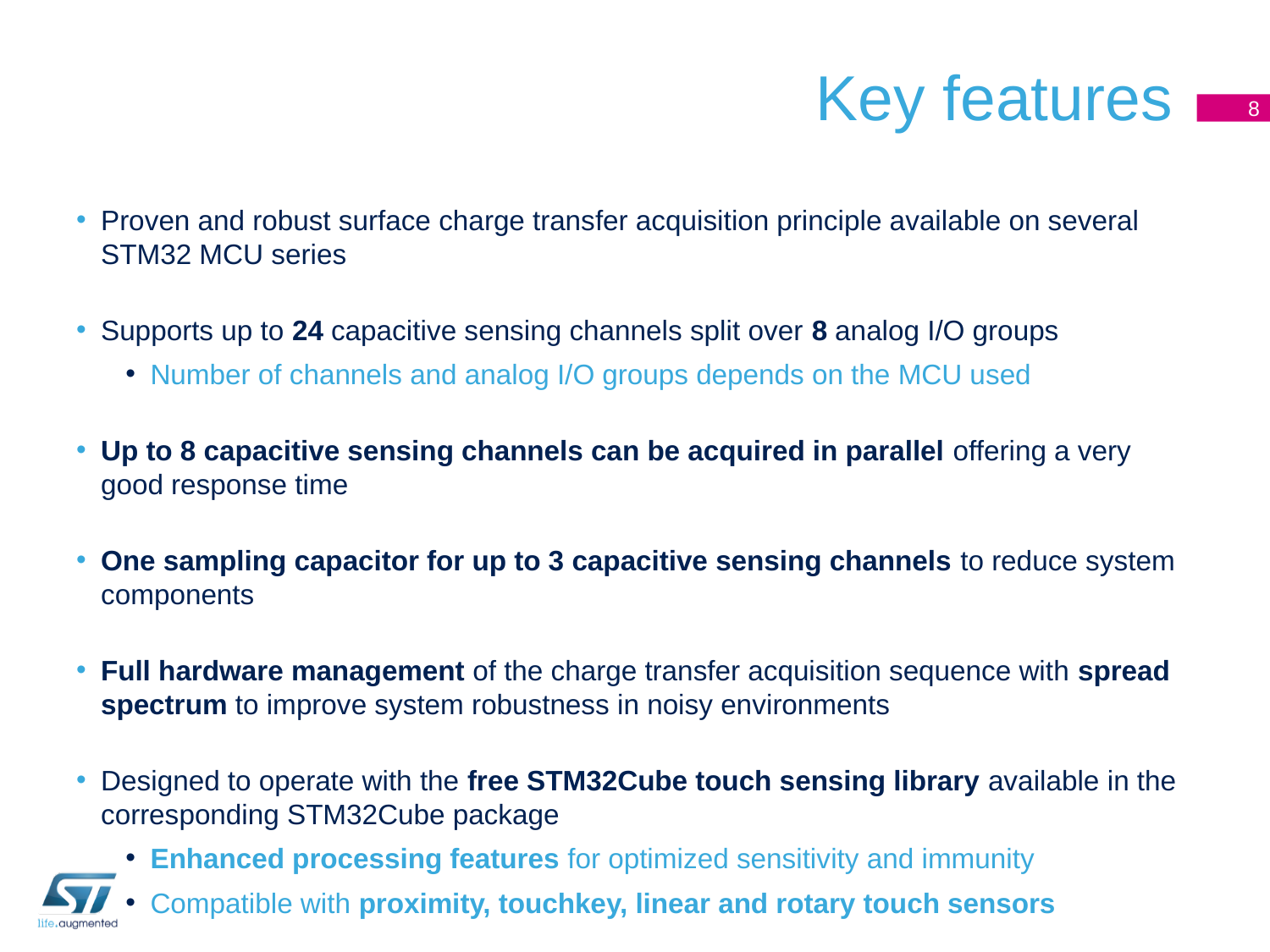

# Key features
8
Proven and robust surface charge transfer acquisition principle available on several STM32 MCU series
Supports up to 24 capacitive sensing channels split over 8 analog I/O groups
Number of channels and analog I/O groups depends on the MCU used
Up to 8 capacitive sensing channels can be acquired in parallel offering a very good response time
One sampling capacitor for up to 3 capacitive sensing channels to reduce system components
Full hardware management of the charge transfer acquisition sequence with spread spectrum to improve system robustness in noisy environments
Designed to operate with the free STM32Cube touch sensing library available in the corresponding STM32Cube package
Enhanced processing features for optimized sensitivity and immunity
Compatible with proximity, touchkey, linear and rotary touch sensors